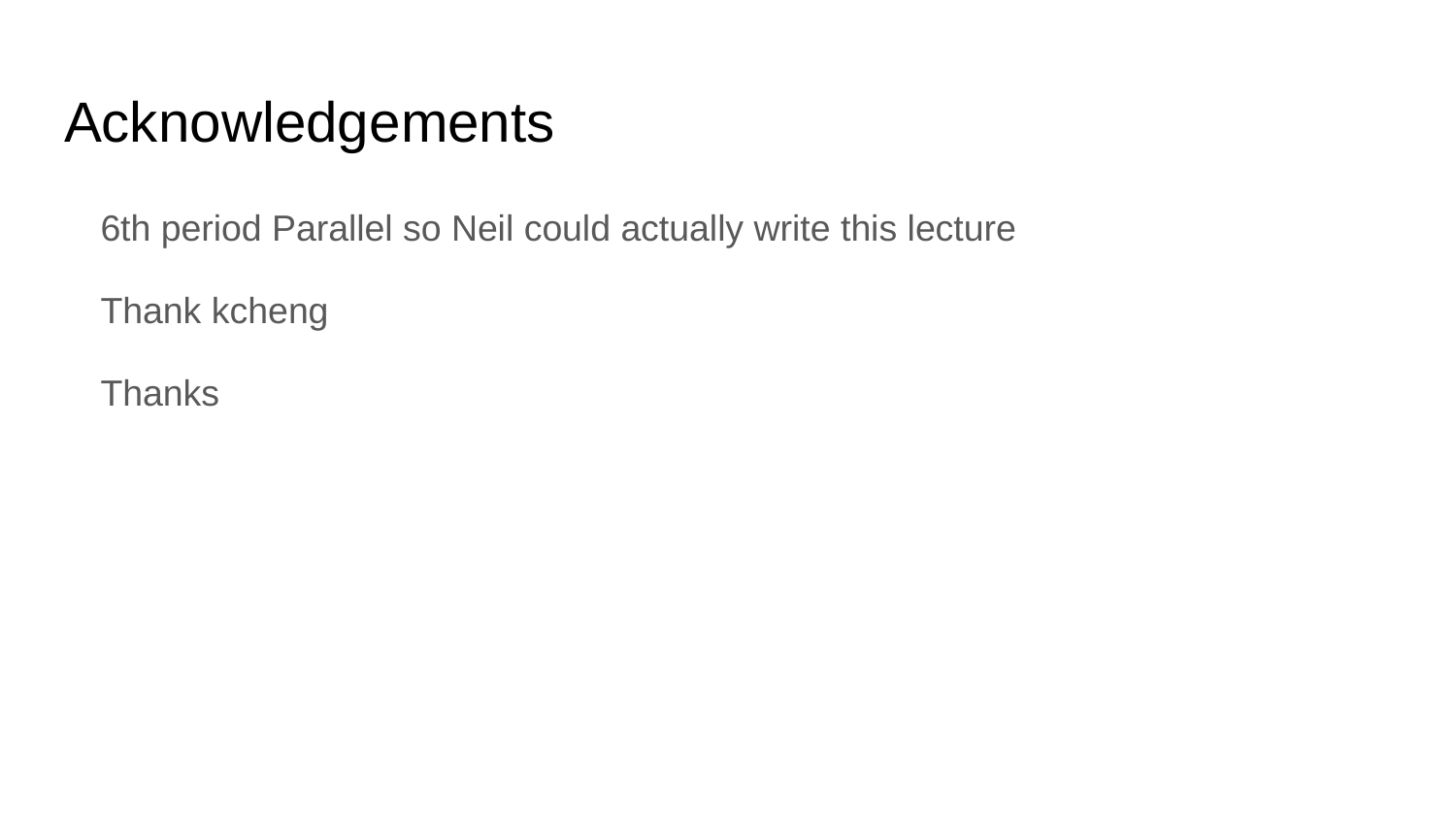

# Acknowledgements
6th period Parallel so Neil could actually write this lecture
Thank kcheng
Thanks